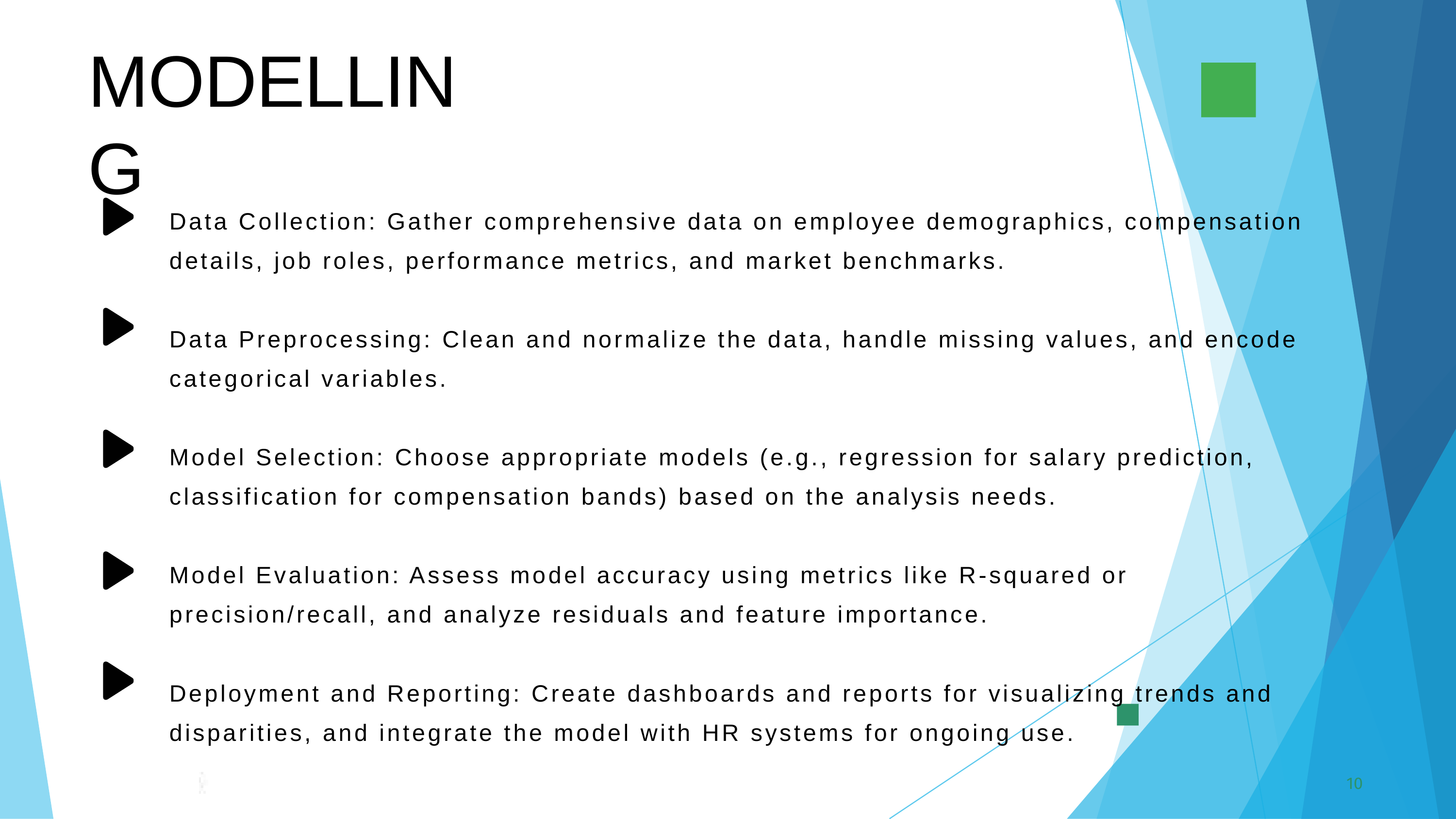

MODELLING

Data Collection: Gather comprehensive data on employee demographics, compensation details, job roles, performance metrics, and market benchmarks.

Data Preprocessing: Clean and normalize the data, handle missing values, and encode categorical variables.

Model Selection: Choose appropriate models (e.g., regression for salary prediction, classification for compensation bands) based on the analysis needs.

Model Evaluation: Assess model accuracy using metrics like R-squared or precision/recall, and analyze residuals and feature importance.

Deployment and Reporting: Create dashboards and reports for visualizing trends and disparities, and integrate the model with HR systems for ongoing use.

10